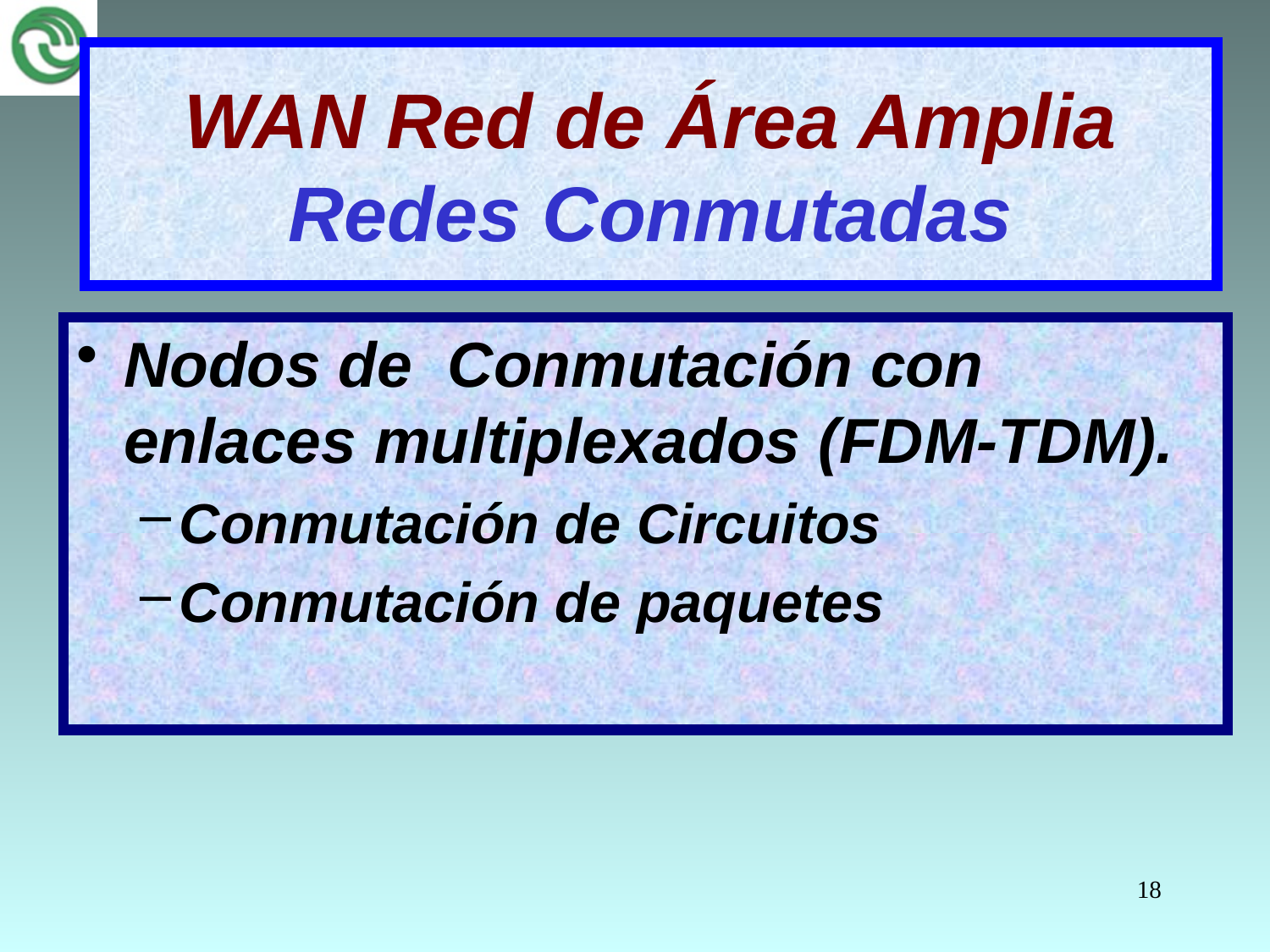

# WAN Red de Área Amplia Redes Conmutadas
Nodos de  Conmutación con enlaces multiplexados (FDM-TDM).
Conmutación de Circuitos
Conmutación de paquetes
18